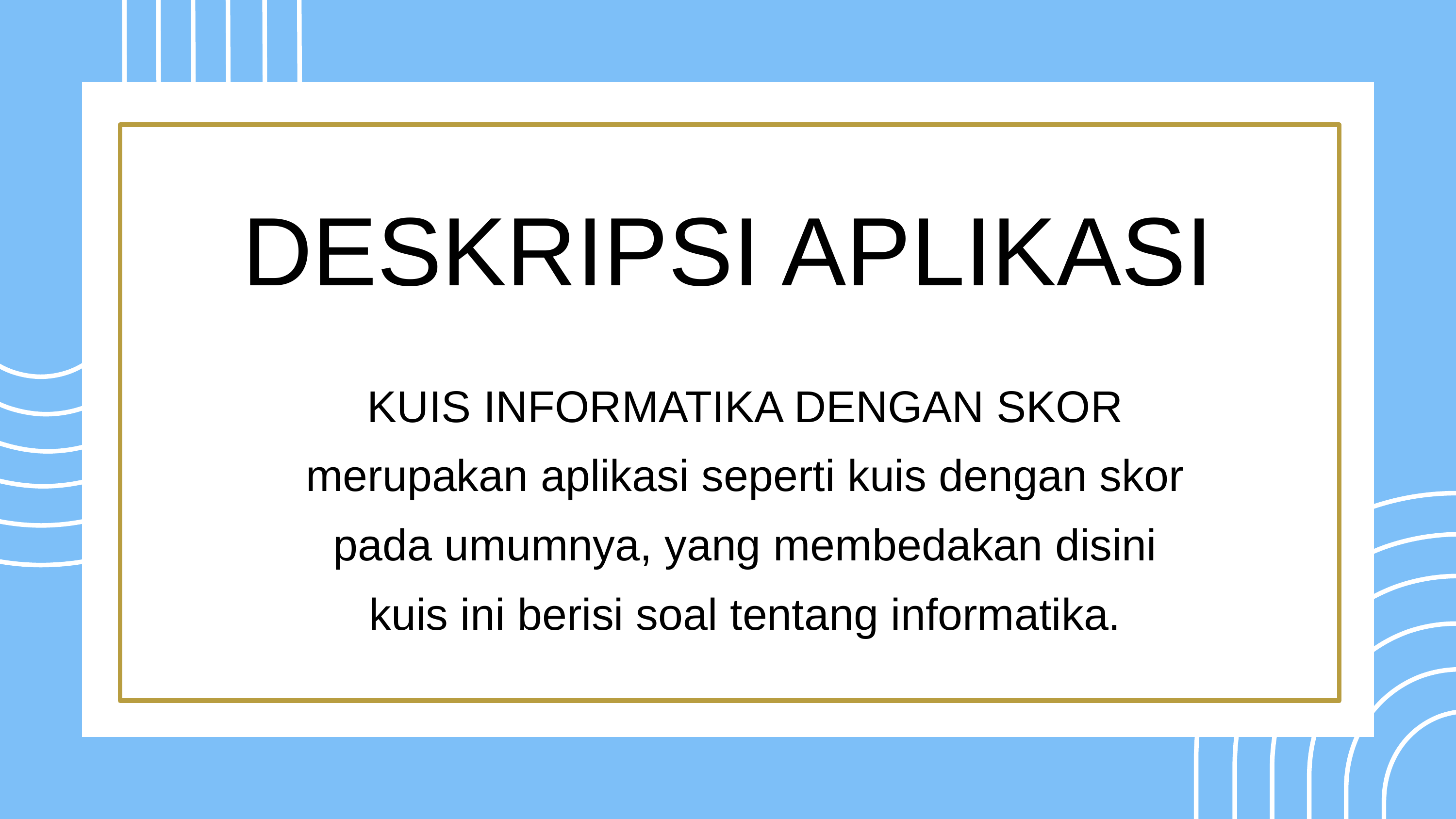

DESKRIPSI APLIKASI
KUIS INFORMATIKA DENGAN SKOR merupakan aplikasi seperti kuis dengan skor pada umumnya, yang membedakan disini kuis ini berisi soal tentang informatika.